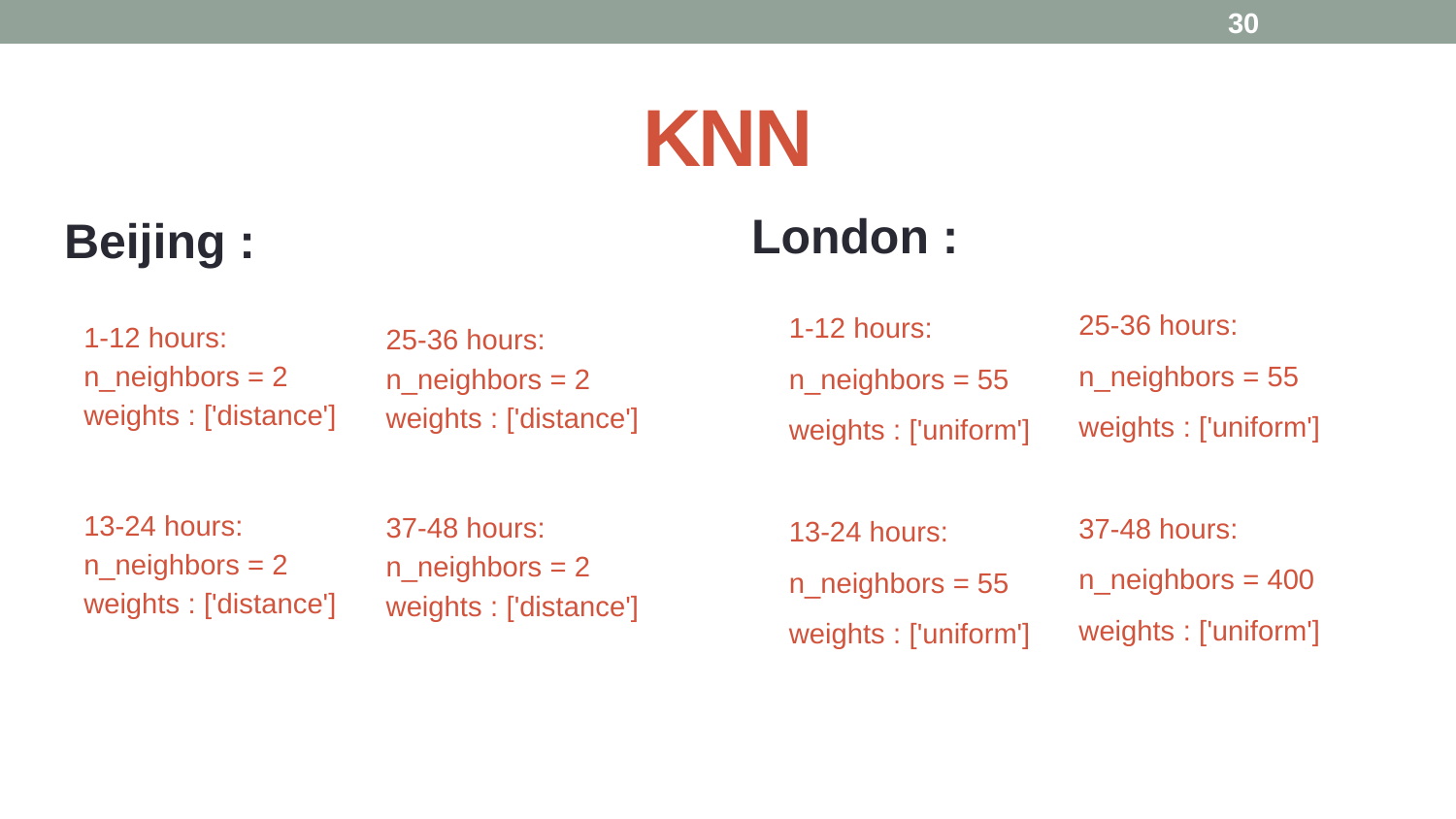

# KNN
London :
Beijing :

25-36 hours:
n_neighbors = 55
weights : ['uniform']

37-48 hours:
n_neighbors = 400
weights : ['uniform']

1-12 hours:
n_neighbors = 55
weights : ['uniform']

13-24 hours:
n_neighbors = 55
weights : ['uniform']

1-12 hours:
n_neighbors = 2
weights : ['distance']
13-24 hours:
n_neighbors = 2
weights : ['distance']
25-36 hours:
n_neighbors = 2
weights : ['distance']
37-48 hours:
n_neighbors = 2
weights : ['distance']

30